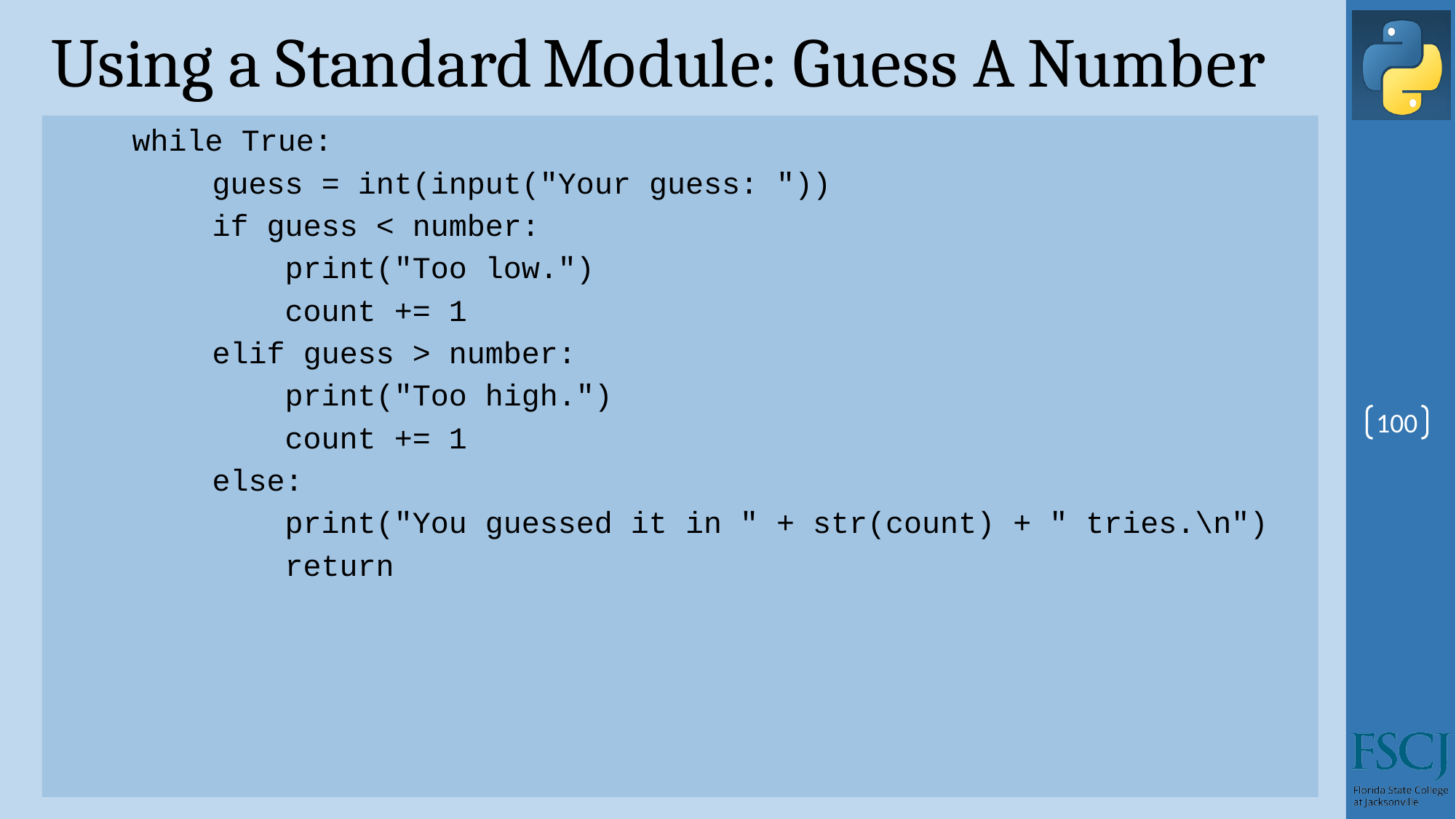

# Using a Standard Module: Guess A Number
    while True:
        guess = int(input("Your guess: "))
        if guess < number:
            print("Too low.")
            count += 1
        elif guess > number:
            print("Too high.")
            count += 1
        else:
            print("You guessed it in " + str(count) + " tries.\n")
            return
100